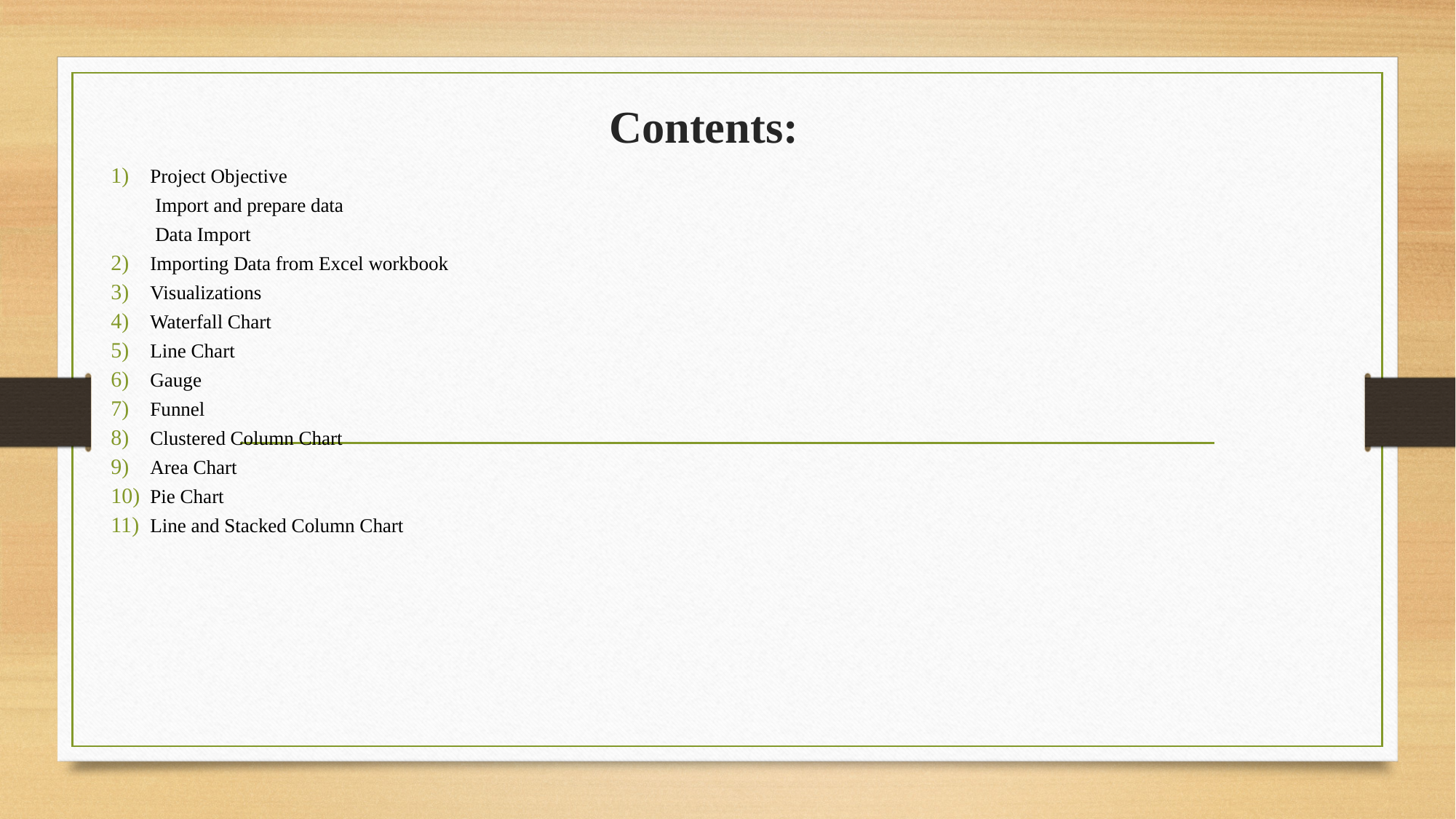

# Contents:
Project Objective
         Import and prepare data
         Data Import
Importing Data from Excel workbook
Visualizations
Waterfall Chart
Line Chart
Gauge
Funnel
Clustered Column Chart
Area Chart
Pie Chart
Line and Stacked Column Chart